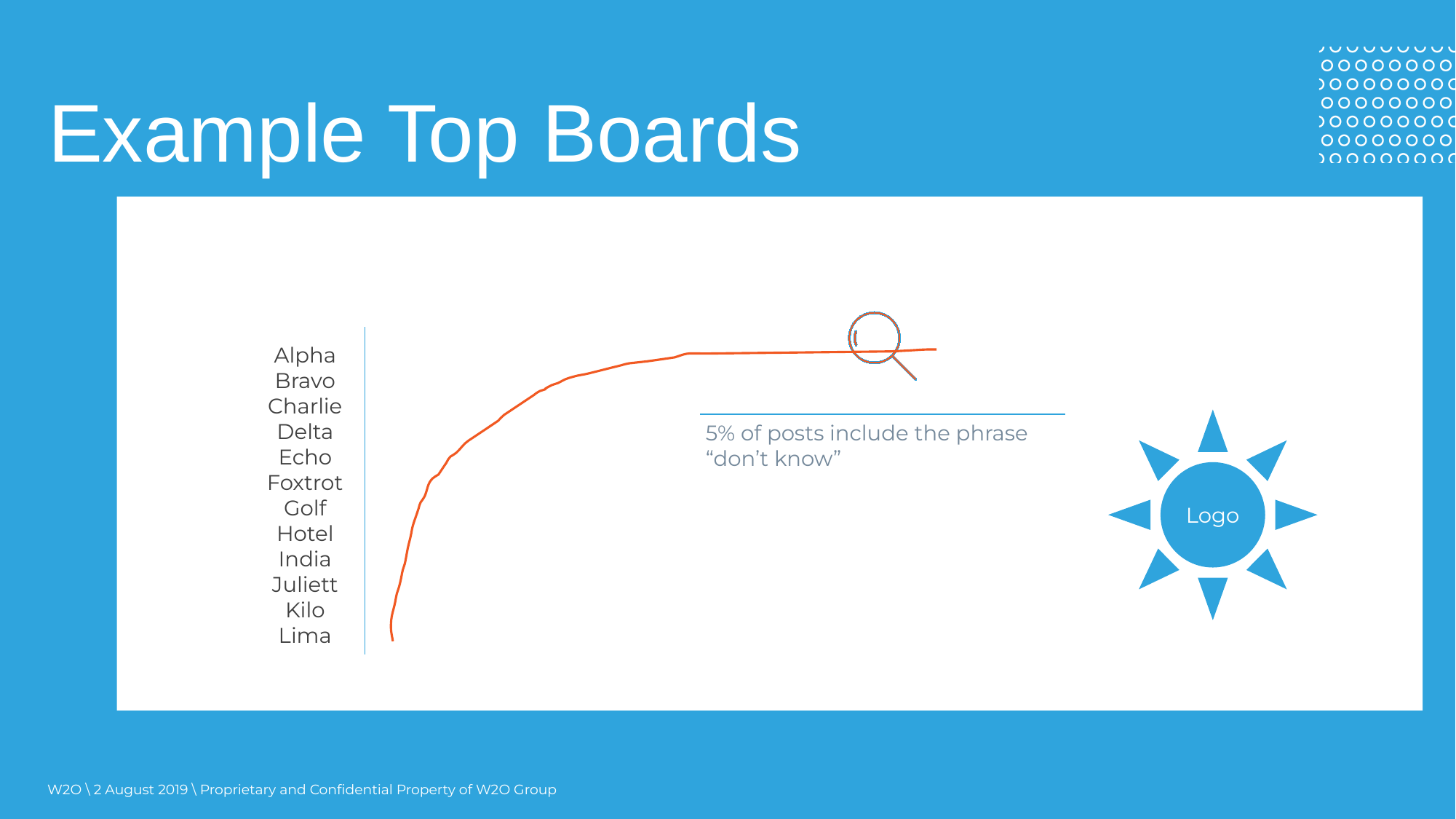

Example Top Boards

Alpha
Bravo
Charlie
Delta
Echo
Foxtrot
Golf
Hotel
India
Juliett
Kilo
Lima

Logo
| 5% of posts include the phrase “don’t know” |
| --- |